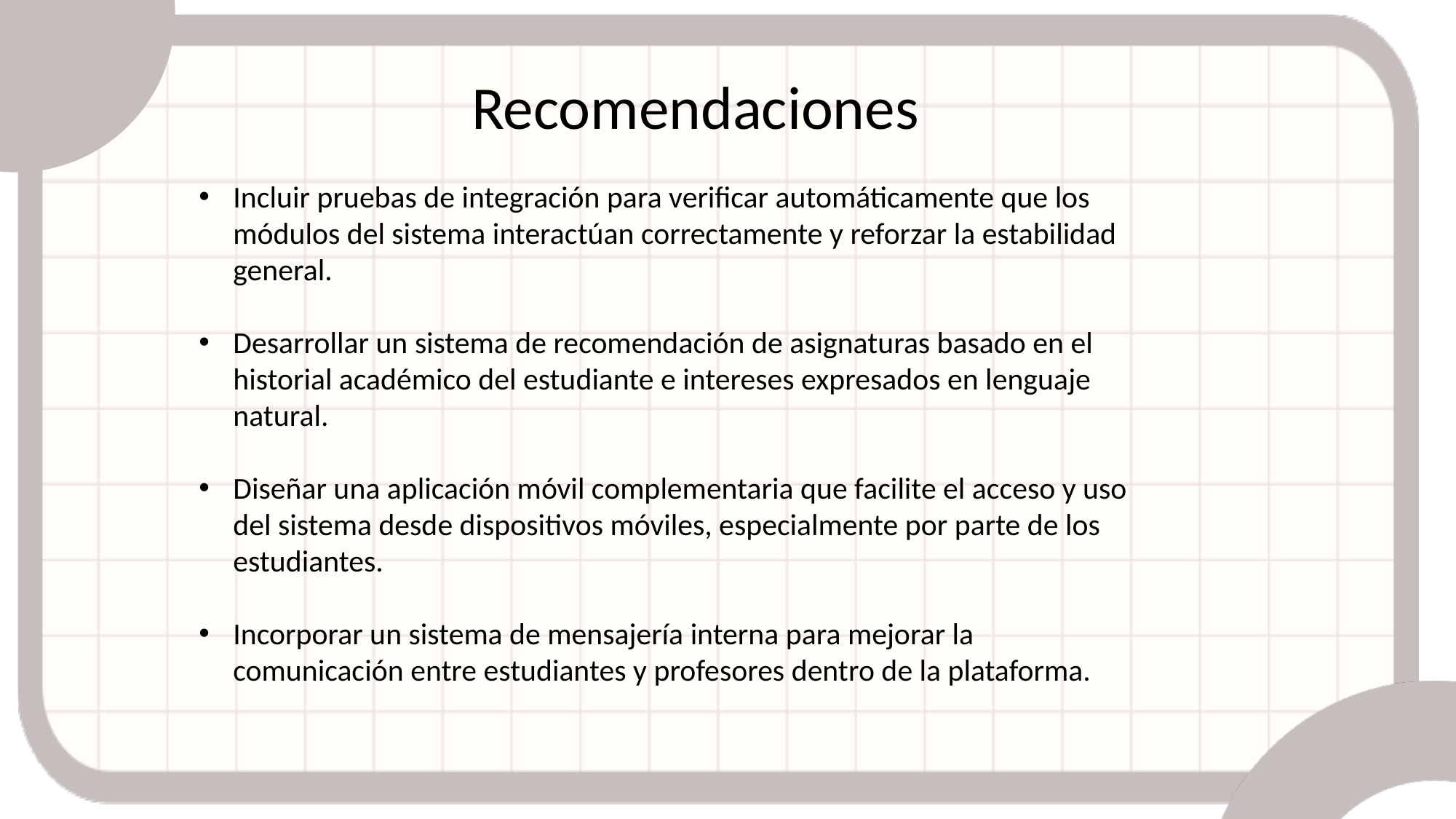

Recomendaciones
Incluir pruebas de integración para verificar automáticamente que los módulos del sistema interactúan correctamente y reforzar la estabilidad general.

Desarrollar un sistema de recomendación de asignaturas basado en el historial académico del estudiante e intereses expresados en lenguaje natural.

Diseñar una aplicación móvil complementaria que facilite el acceso y uso del sistema desde dispositivos móviles, especialmente por parte de los estudiantes.

Incorporar un sistema de mensajería interna para mejorar la comunicación entre estudiantes y profesores dentro de la plataforma.